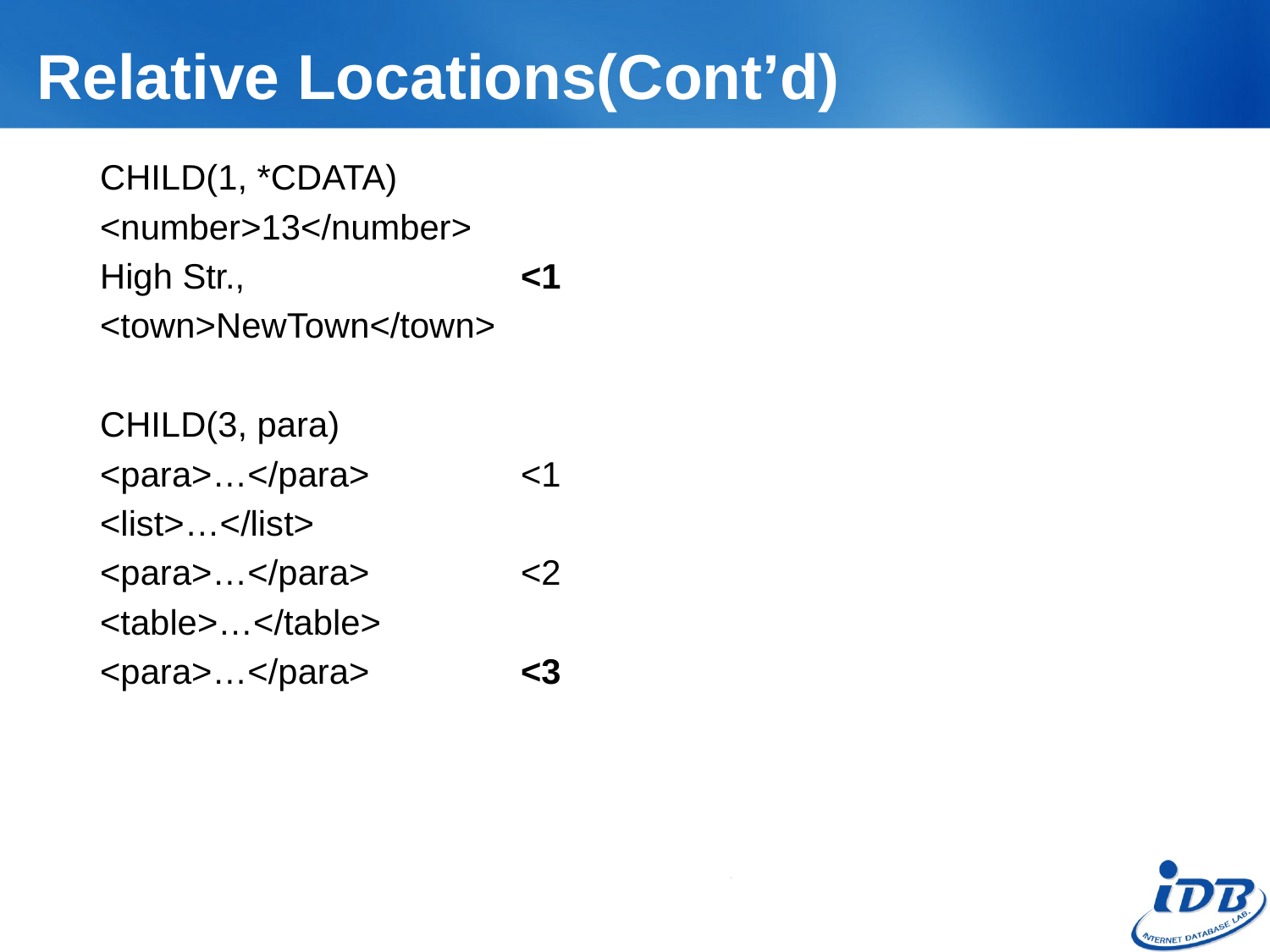

# Relative Locations(Cont’d)
CHILD(1, *CDATA)
<number>13</number>
High Str.,			<1
<town>NewTown</town>

CHILD(3, para)
<para>…</para>		<1
<list>…</list>
<para>…</para>		<2
<table>…</table>
<para>…</para>		<3